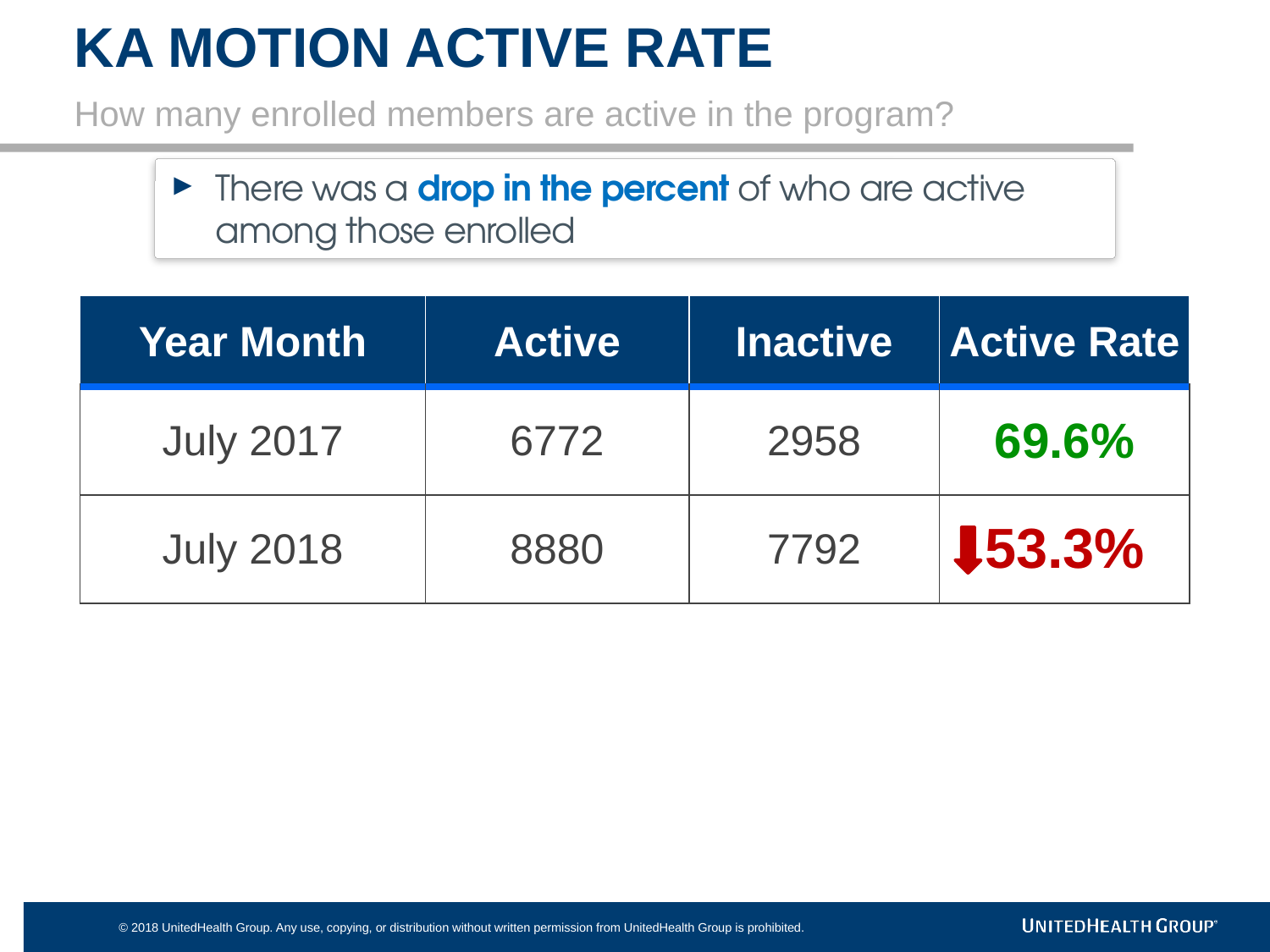

# KA MOTION ACTIVE RATE
How many enrolled members are active in the program?
There was a drop in the percent of who are active among those enrolled

| Year Month | Active | Inactive | Active Rate |
| --- | --- | --- | --- |
| July 2017 | 6772 | 2958 | 69.6% |
| July 2018 | 8880 | 7792 | 53.3% |